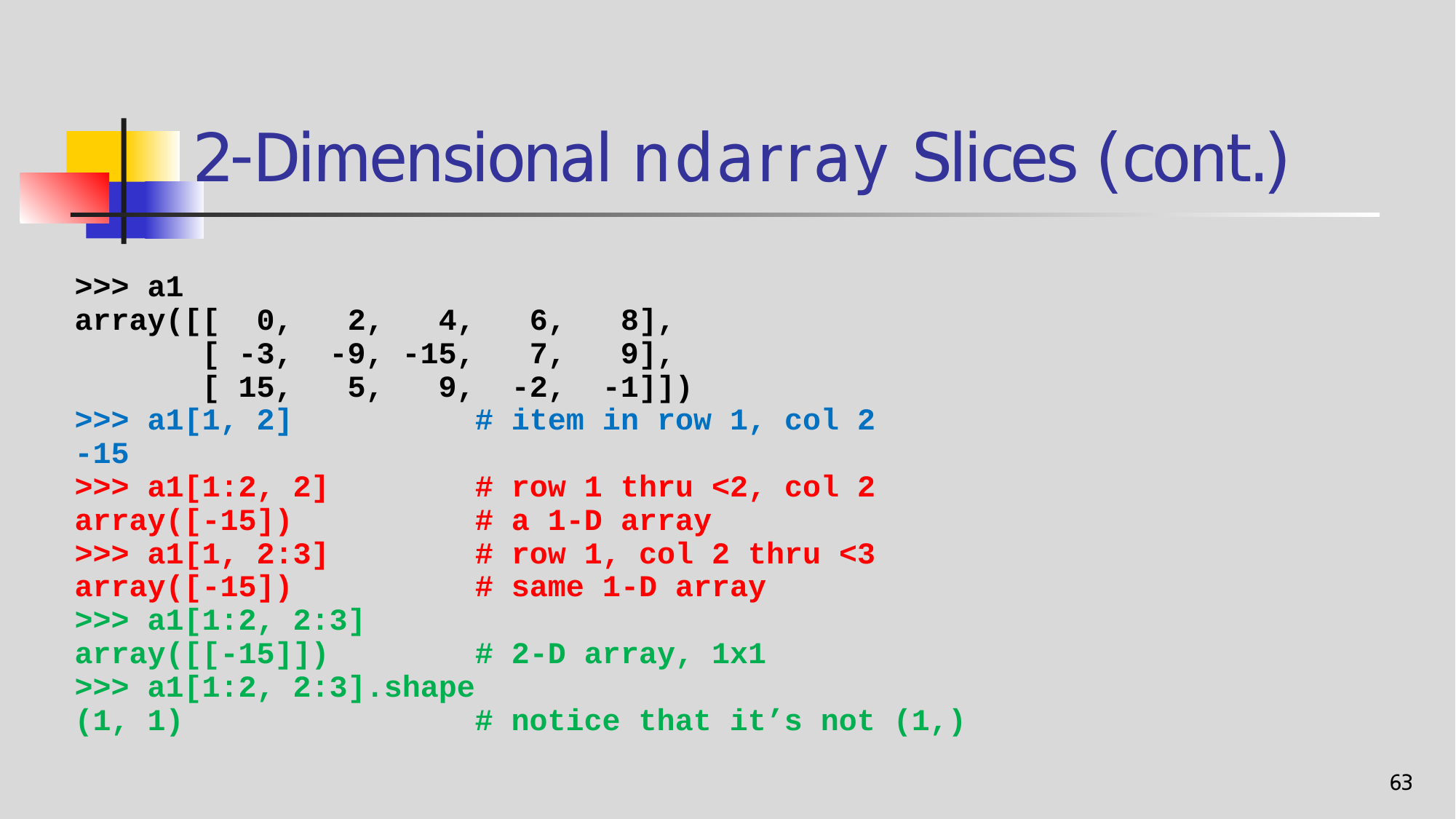

# 2-Dimensional ndarray Slices (cont.)
>>> a1
array([[  0,   2,   4,   6,   8],
       [ -3,  -9, -15,   7,   9],
       [ 15,   5,   9,  -2,  -1]])
>>> a1[1, 2]          # item in row 1, col 2
-15
>>> a1[1:2, 2]        # row 1 thru <2, col 2
array([-15])          # a 1-D array
>>> a1[1, 2:3]        # row 1, col 2 thru <3
array([-15])          # same 1-D array
>>> a1[1:2, 2:3]
array([[-15]])        # 2-D array, 1x1
>>> a1[1:2, 2:3].shape
(1, 1)		    # notice that it’s not (1,)
63